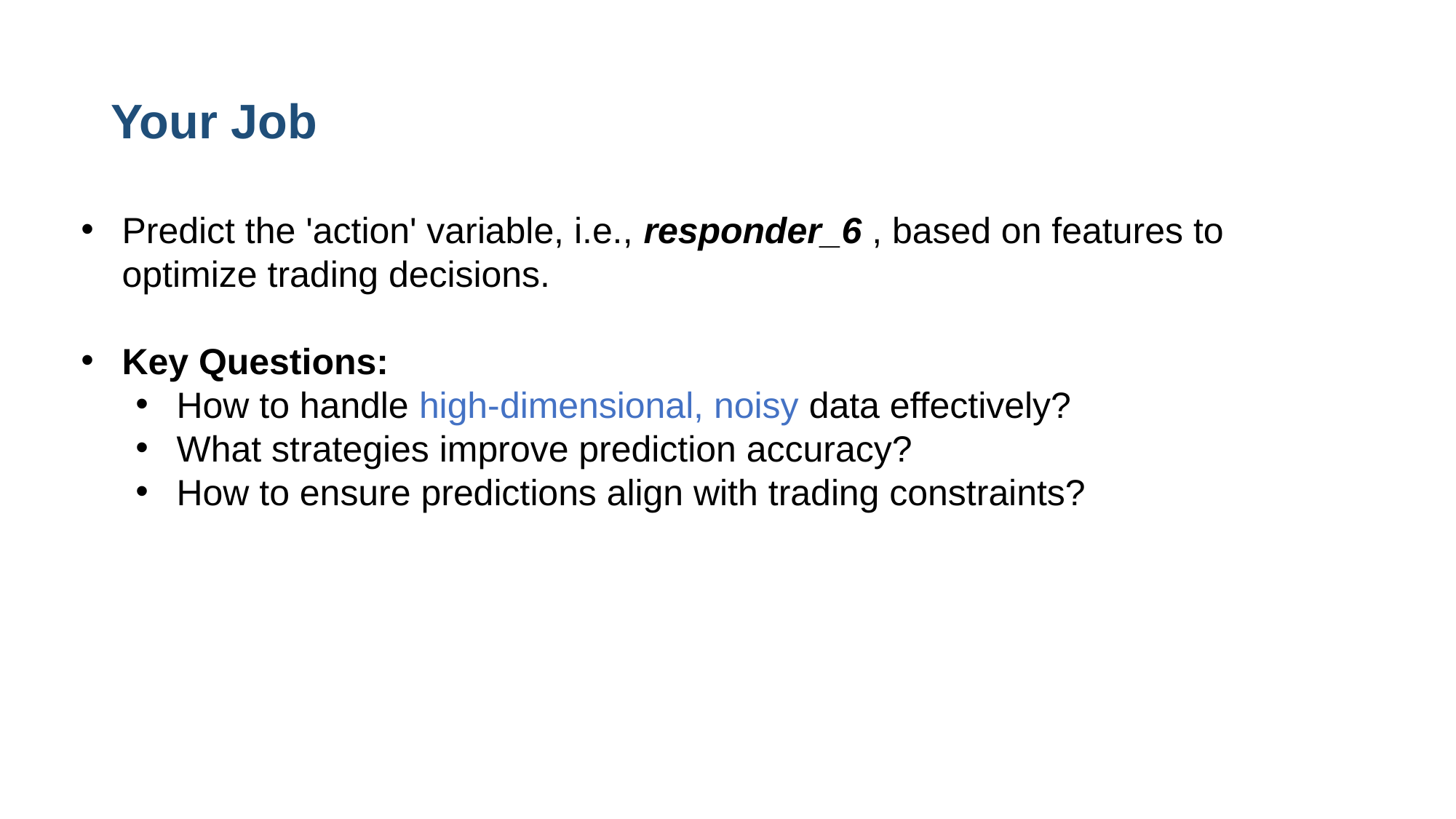

# Your Job

Predict the 'action' variable, i.e., responder_6 , based on features to optimize trading decisions.

Key Questions:
How to handle high-dimensional, noisy data effectively?
What strategies improve prediction accuracy?
How to ensure predictions align with trading constraints?